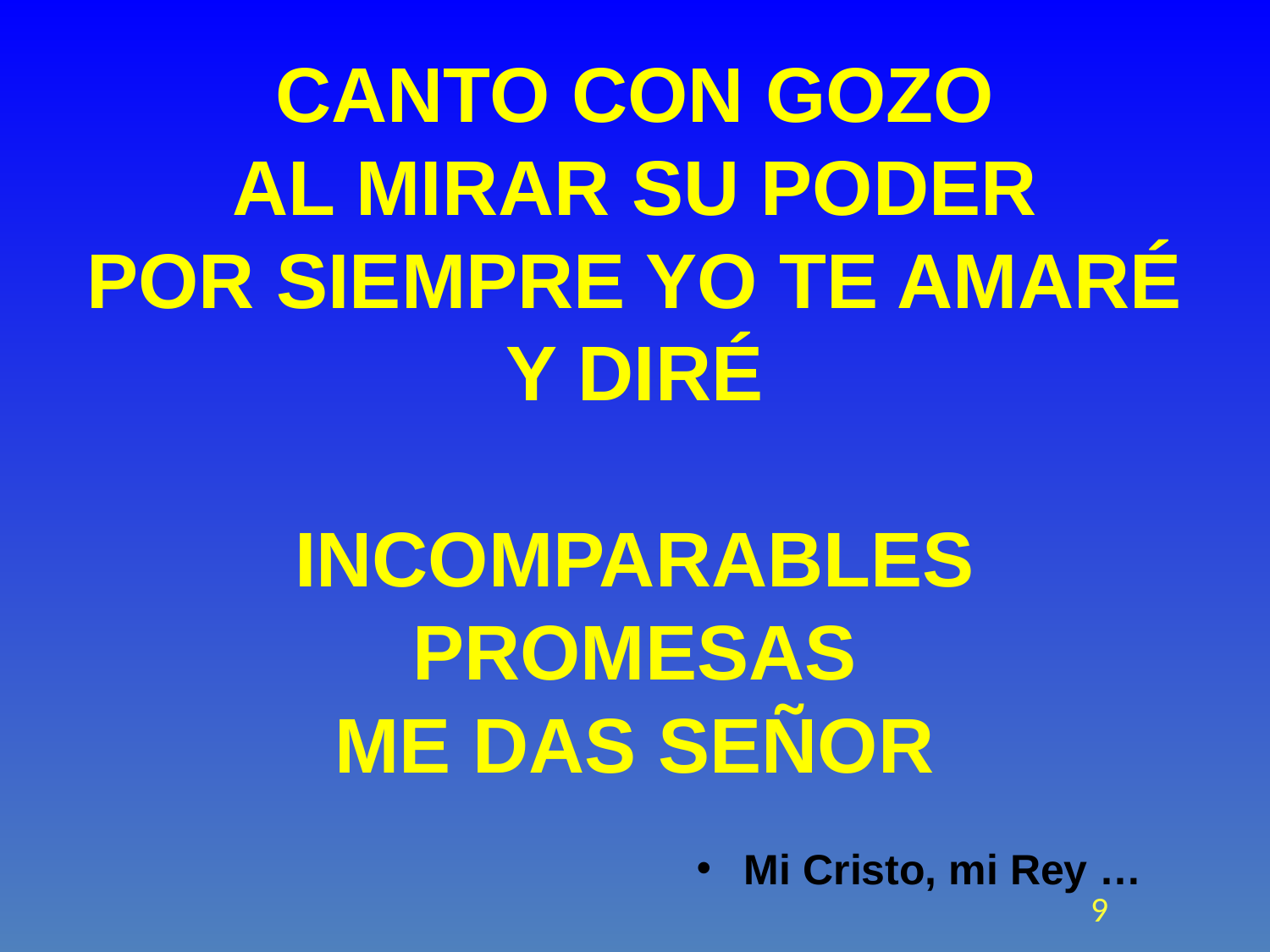

# CANTO CON GOZO AL MIRAR SU PODER POR SIEMPRE YO TE AMARÉ Y DIRÉ INCOMPARABLES PROMESAS ME DAS SEÑOR
Mi Cristo, mi Rey …
9